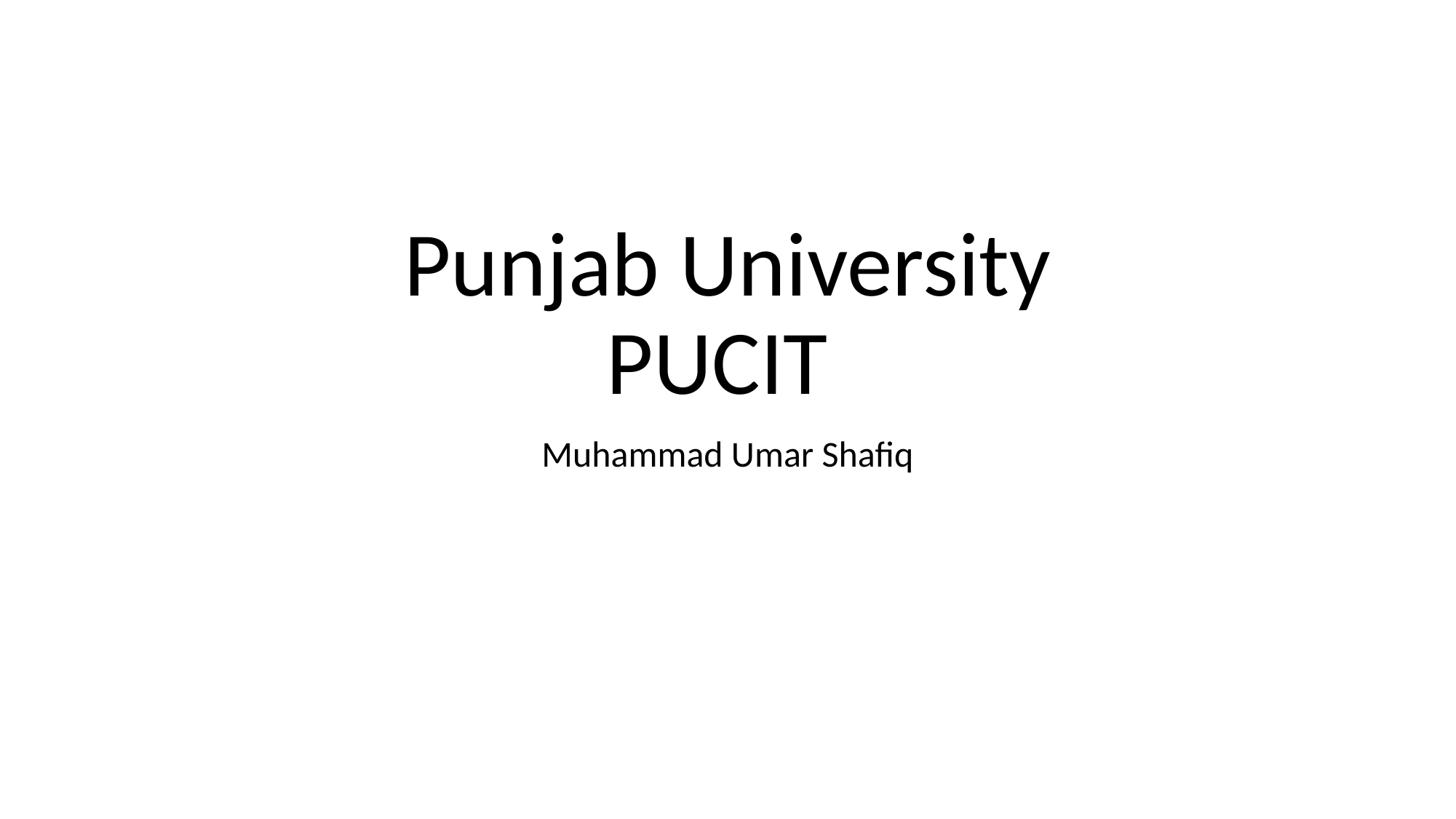

# Punjab University PUCIT
Muhammad Umar Shafiq